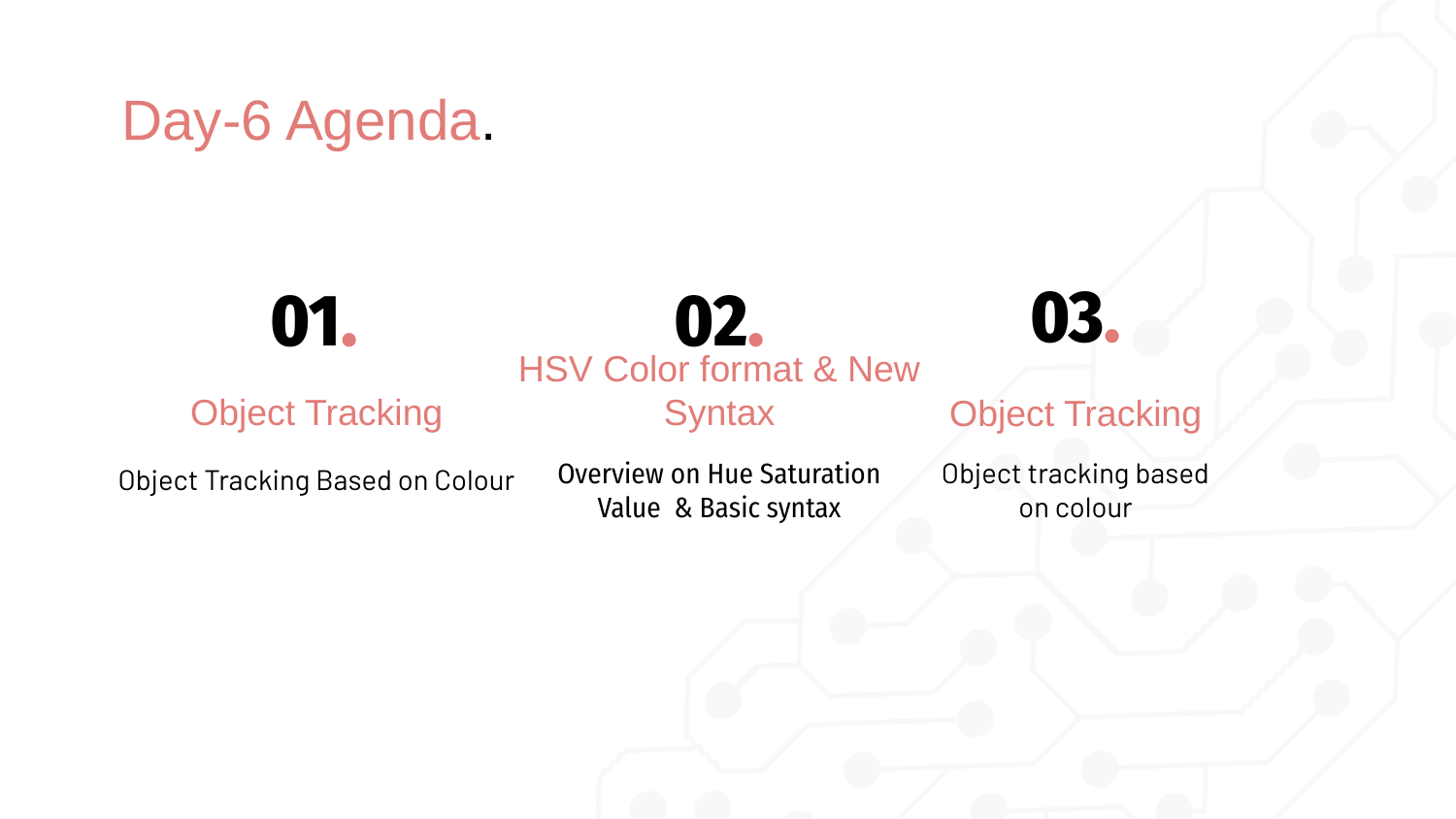

# Day-6 Agenda.
03.
01.
02.
Object Tracking
HSV Color format & New Syntax
Object Tracking
Overview on Hue Saturation Value  & Basic syntax
Object tracking based on colour

Object Tracking Based on Colour